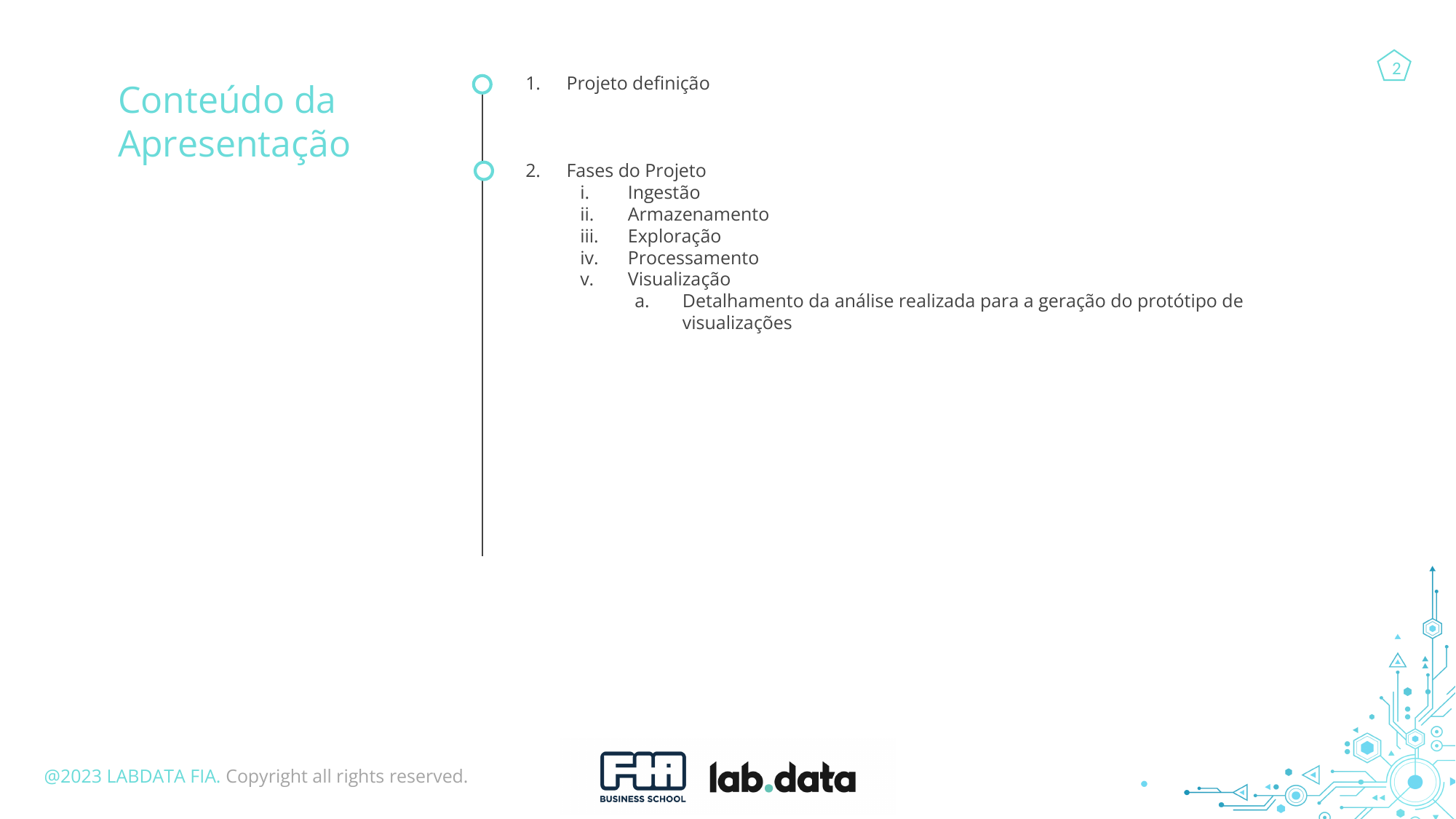

2
Conteúdo da Apresentação

Projeto definição

Fases do Projeto
Ingestão
Armazenamento
Exploração
Processamento
Visualização
Detalhamento da análise realizada para a geração do protótipo de visualizações

@2023 LABDATA FIA. Copyright all rights reserved.